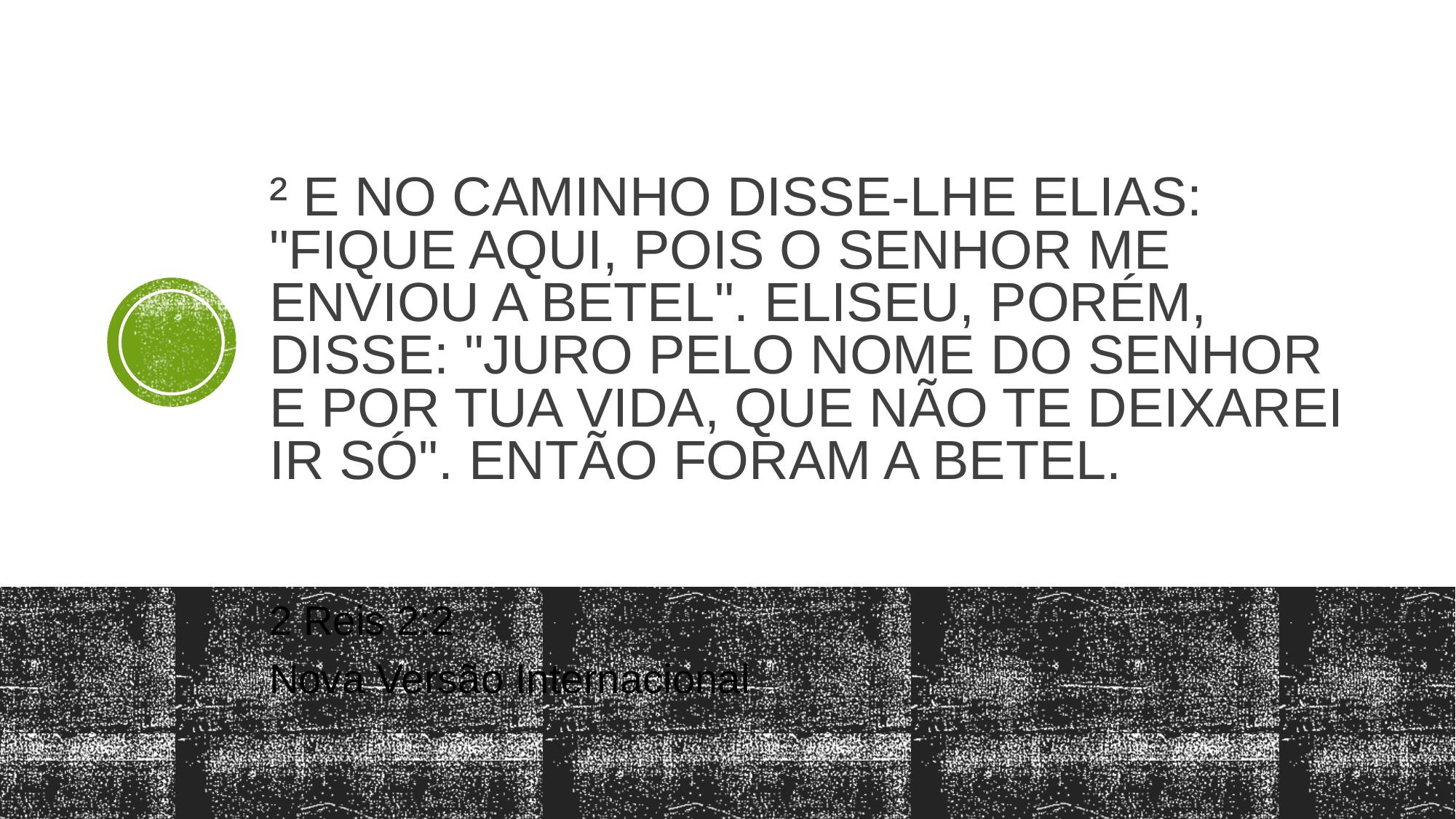

# ² e no caminho disse-lhe Elias: "Fique aqui, pois o Senhor me enviou a Betel". Eliseu, porém, disse: "Juro pelo nome do Senhor e por tua vida, que não te deixarei ir só". Então foram a Betel.
2 Reis 2:2
Nova Versão Internacional